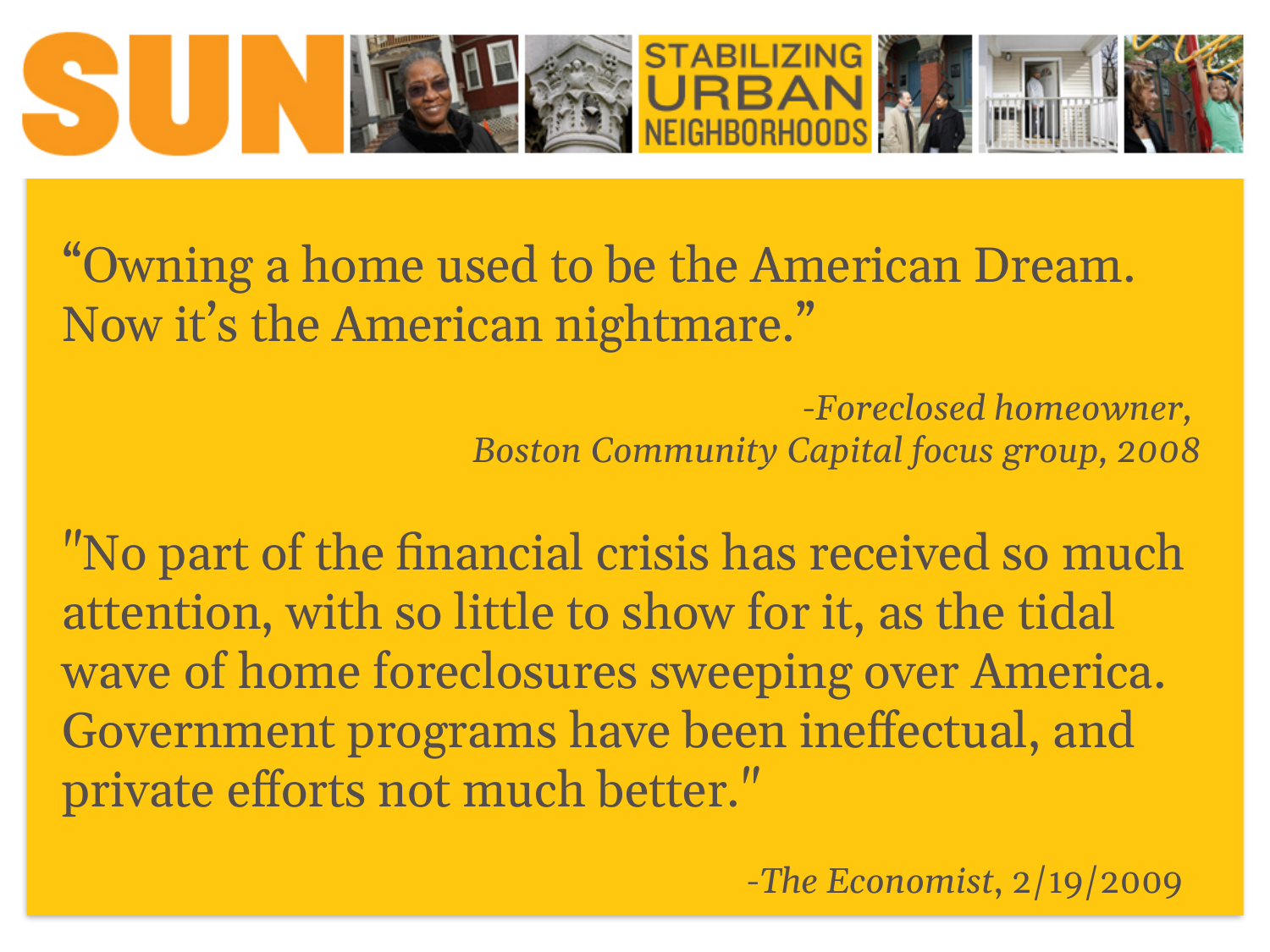

“Owning a home used to be the American Dream.  Now it’s the American nightmare.”

-Foreclosed homeowner,
Boston Community Capital focus group, 2008

"No part of the financial crisis has received so much attention, with so little to show for it, as the tidal wave of home foreclosures sweeping over America. Government programs have been ineffectual, and private efforts not much better."

-The Economist, 2/19/2009